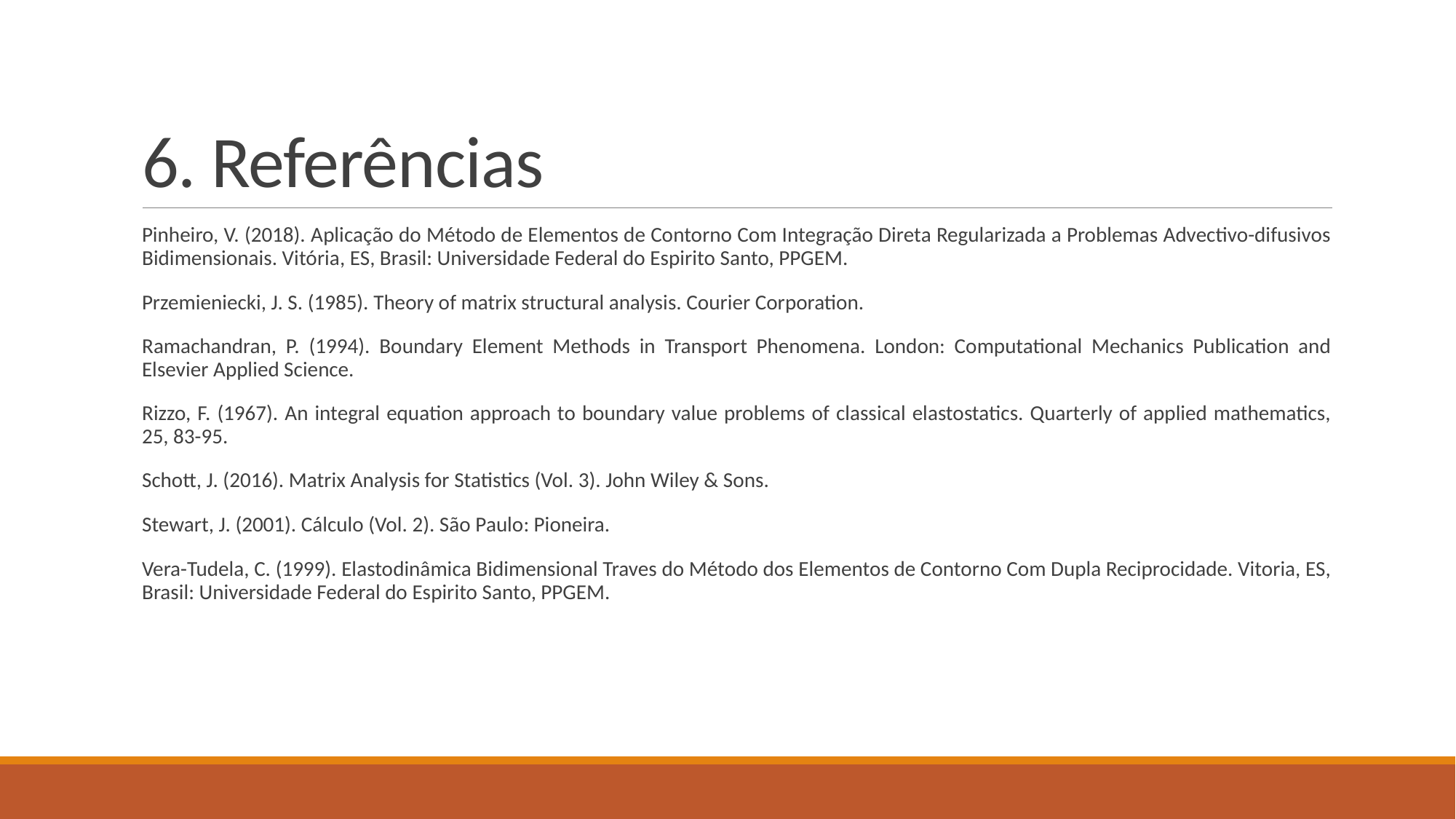

# 6. Referências
Pinheiro, V. (2018). Aplicação do Método de Elementos de Contorno Com Integração Direta Regularizada a Problemas Advectivo-difusivos Bidimensionais. Vitória, ES, Brasil: Universidade Federal do Espirito Santo, PPGEM.
Przemieniecki, J. S. (1985). Theory of matrix structural analysis. Courier Corporation.
Ramachandran, P. (1994). Boundary Element Methods in Transport Phenomena. London: Computational Mechanics Publication and Elsevier Applied Science.
Rizzo, F. (1967). An integral equation approach to boundary value problems of classical elastostatics. Quarterly of applied mathematics, 25, 83-95.
Schott, J. (2016). Matrix Analysis for Statistics (Vol. 3). John Wiley & Sons.
Stewart, J. (2001). Cálculo (Vol. 2). São Paulo: Pioneira.
Vera-Tudela, C. (1999). Elastodinâmica Bidimensional Traves do Método dos Elementos de Contorno Com Dupla Reciprocidade. Vitoria, ES, Brasil: Universidade Federal do Espirito Santo, PPGEM.